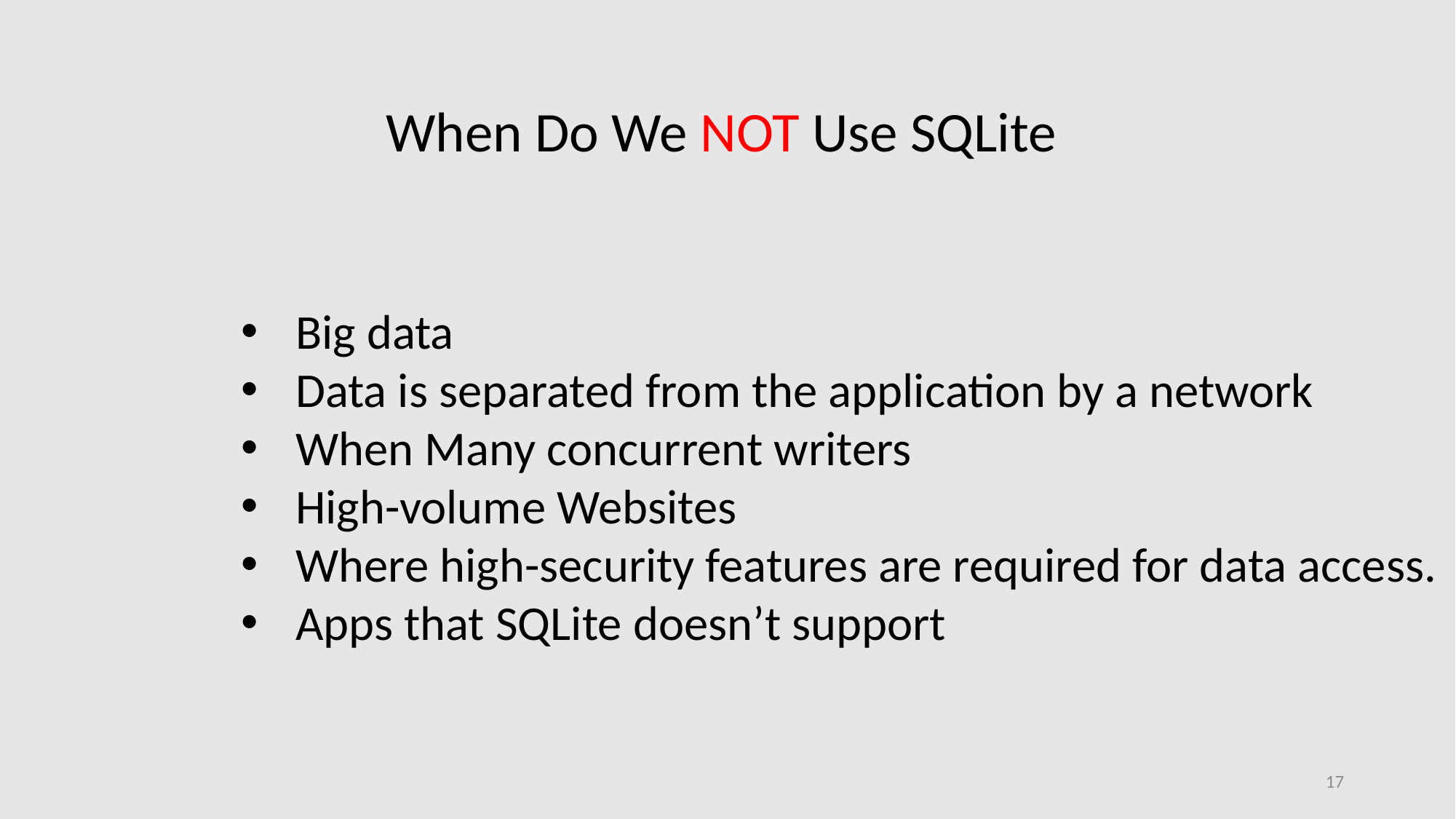

When Do We NOT Use SQLite
Big data
Data is separated from the application by a network
When Many concurrent writers
High-volume Websites
Where high-security features are required for data access.
Apps that SQLite doesn’t support

17